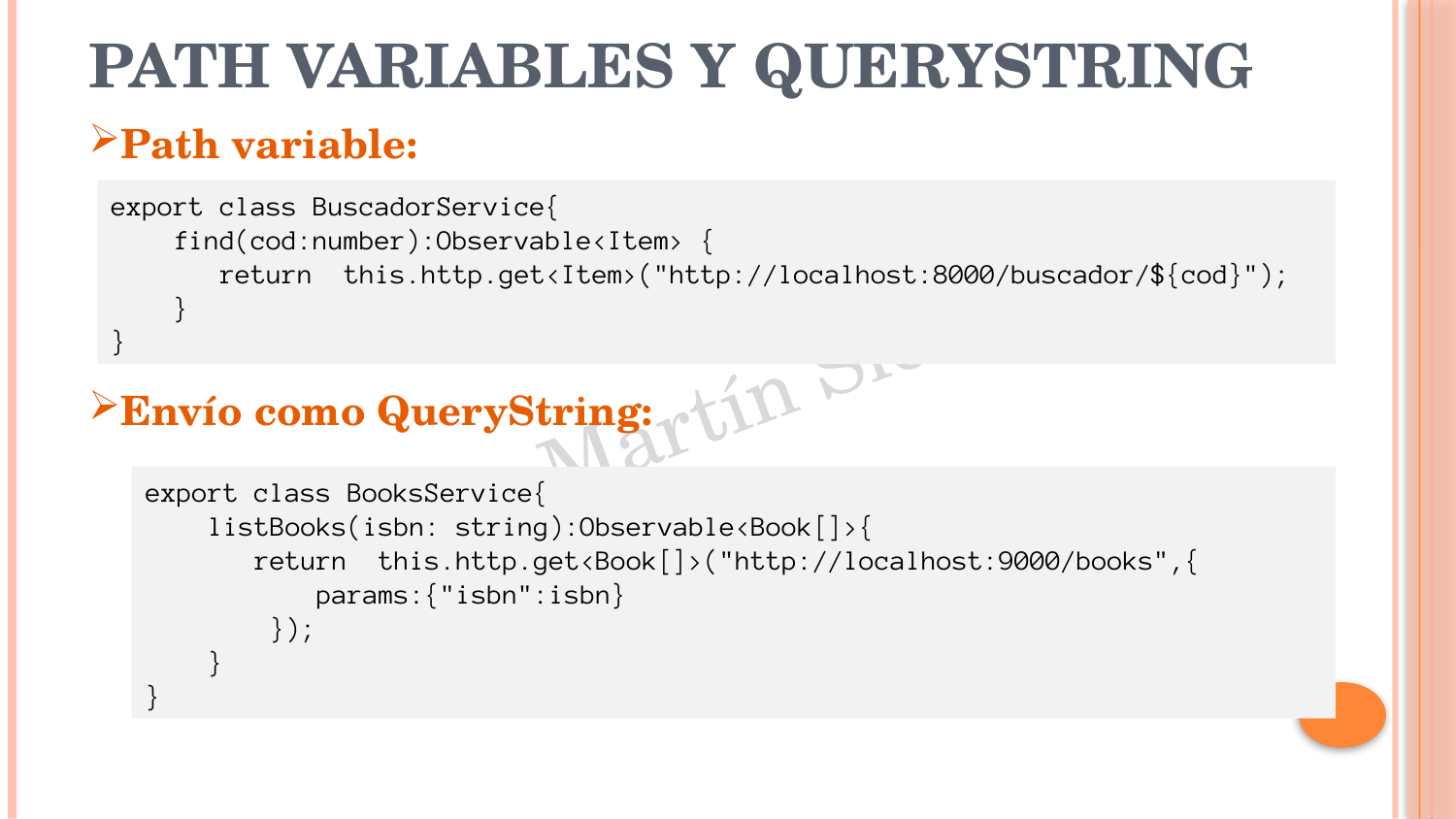

# Path variables y QueryString
Path variable:

Envío como QueryString:

export class BuscadorService{
    find(cod:number):Observable<Item> {
       return  this.http.get<Item>("http://localhost:8000/buscador/${cod}");
    }
}
export class BooksService{
    listBooks(isbn: string):Observable<Book[]>{
       return  this.http.get<Book[]>("http://localhost:9000/books",{
           params:{"isbn":isbn}
        });
    }
}